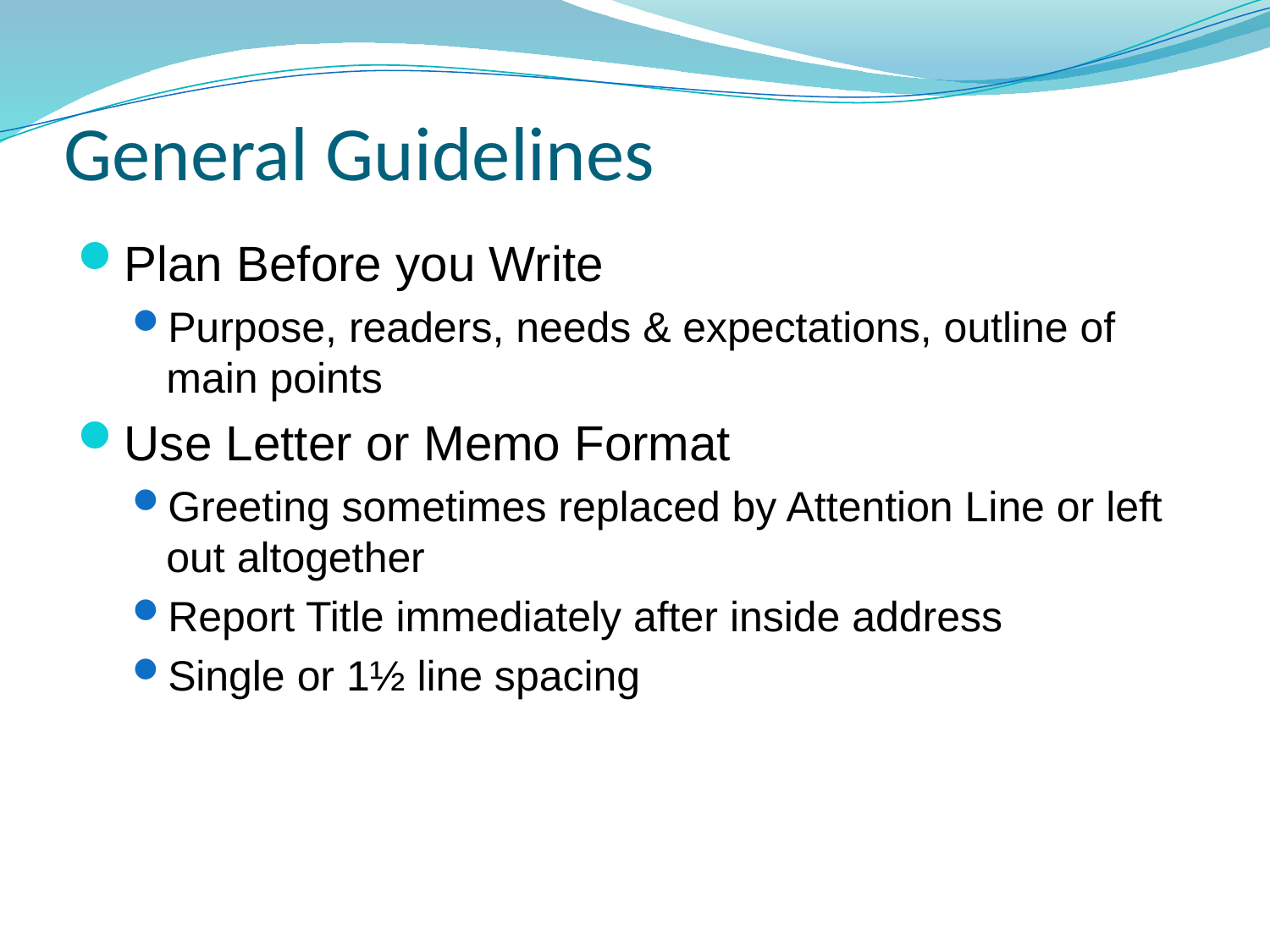

# General Guidelines
Plan Before you Write
Purpose, readers, needs & expectations, outline of main points
Use Letter or Memo Format
Greeting sometimes replaced by Attention Line or left out altogether
Report Title immediately after inside address
Single or 1½ line spacing